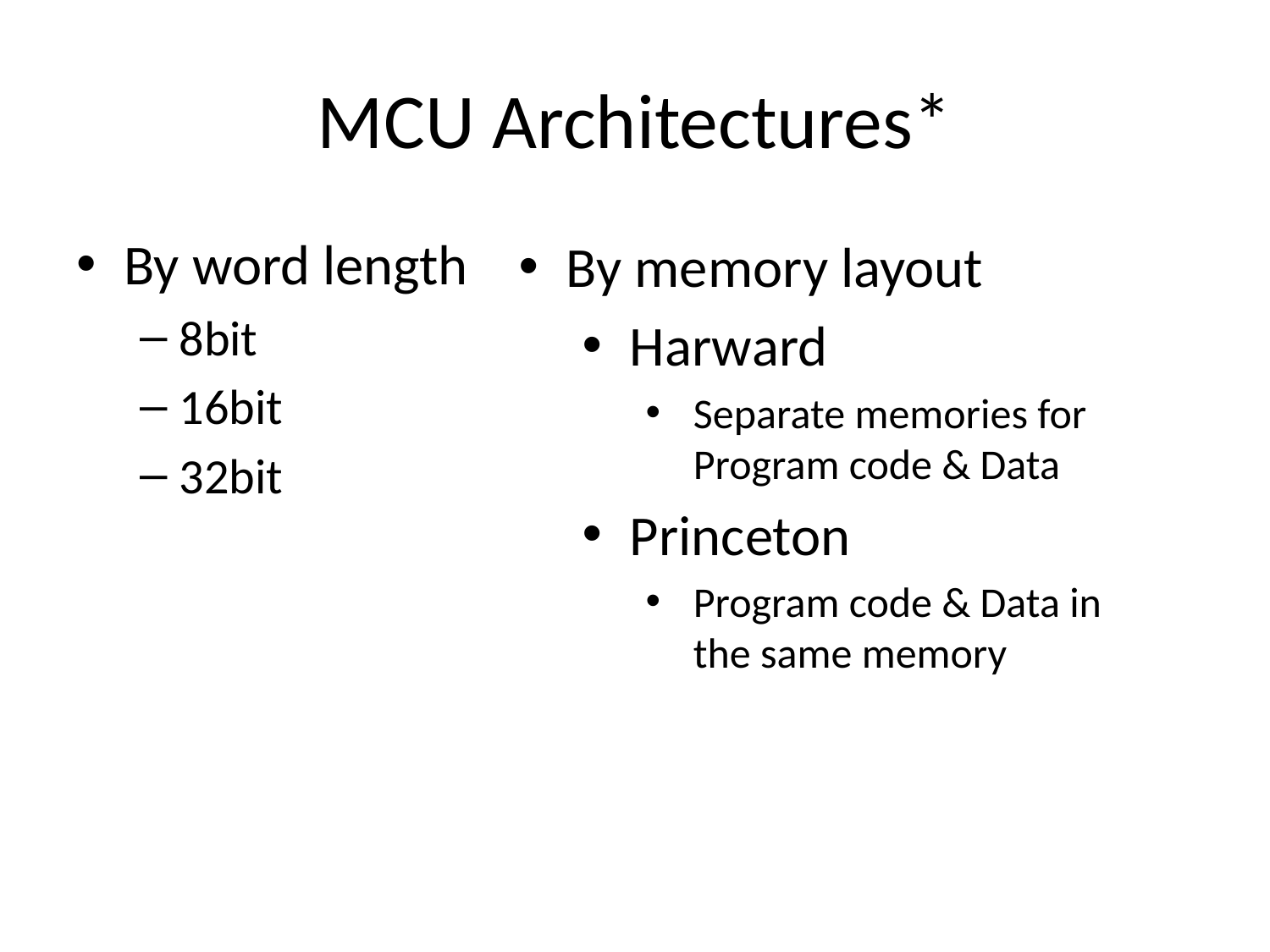

# MCU Architectures*
By word length
8bit
16bit
32bit
By memory layout
Harward
Separate memories for Program code & Data
Princeton
Program code & Data in the same memory